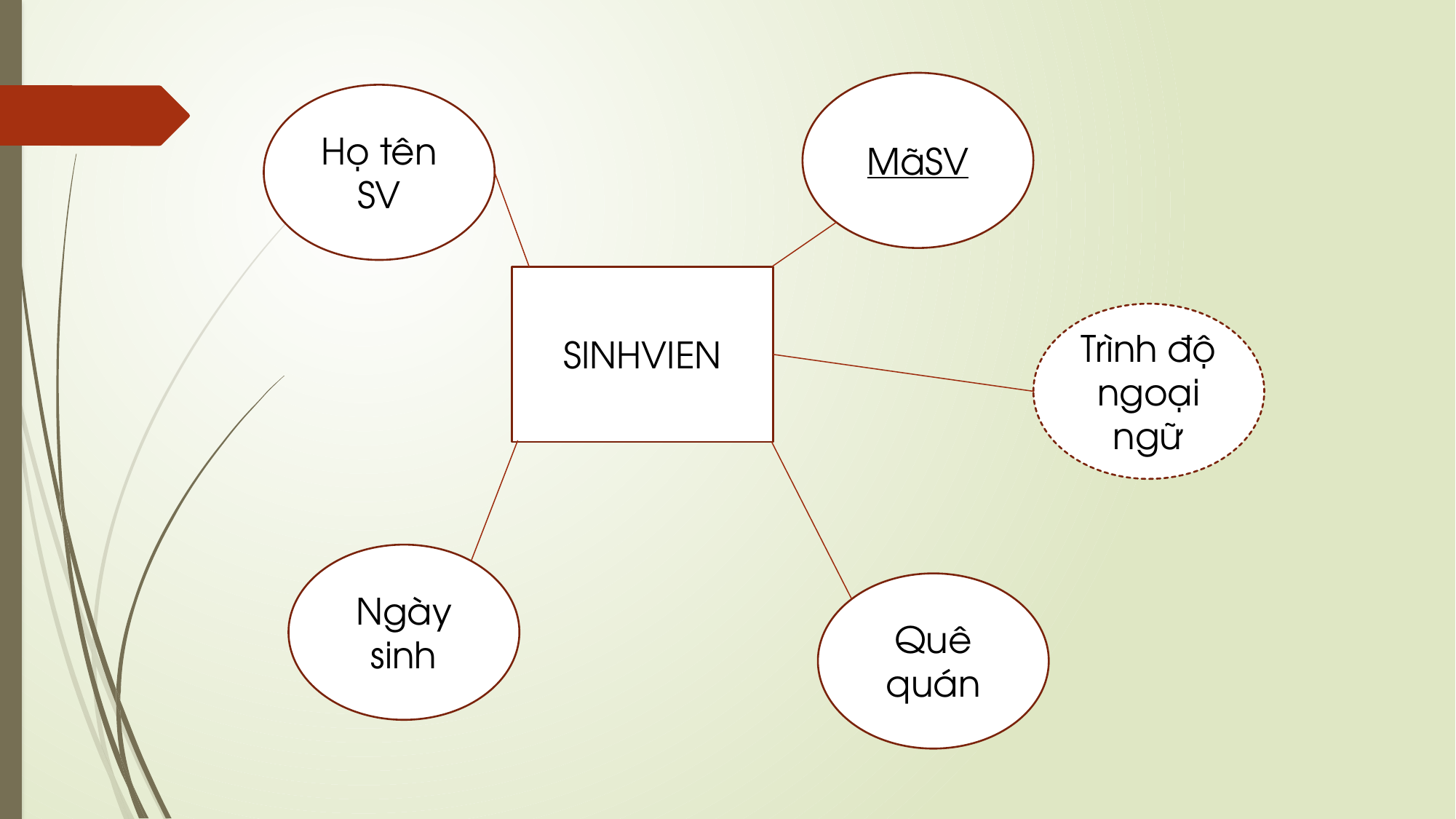

MãSV
Họ tên SV
SINHVIEN
Trình độ ngoại ngữ
Ngày sinh
Quê quán